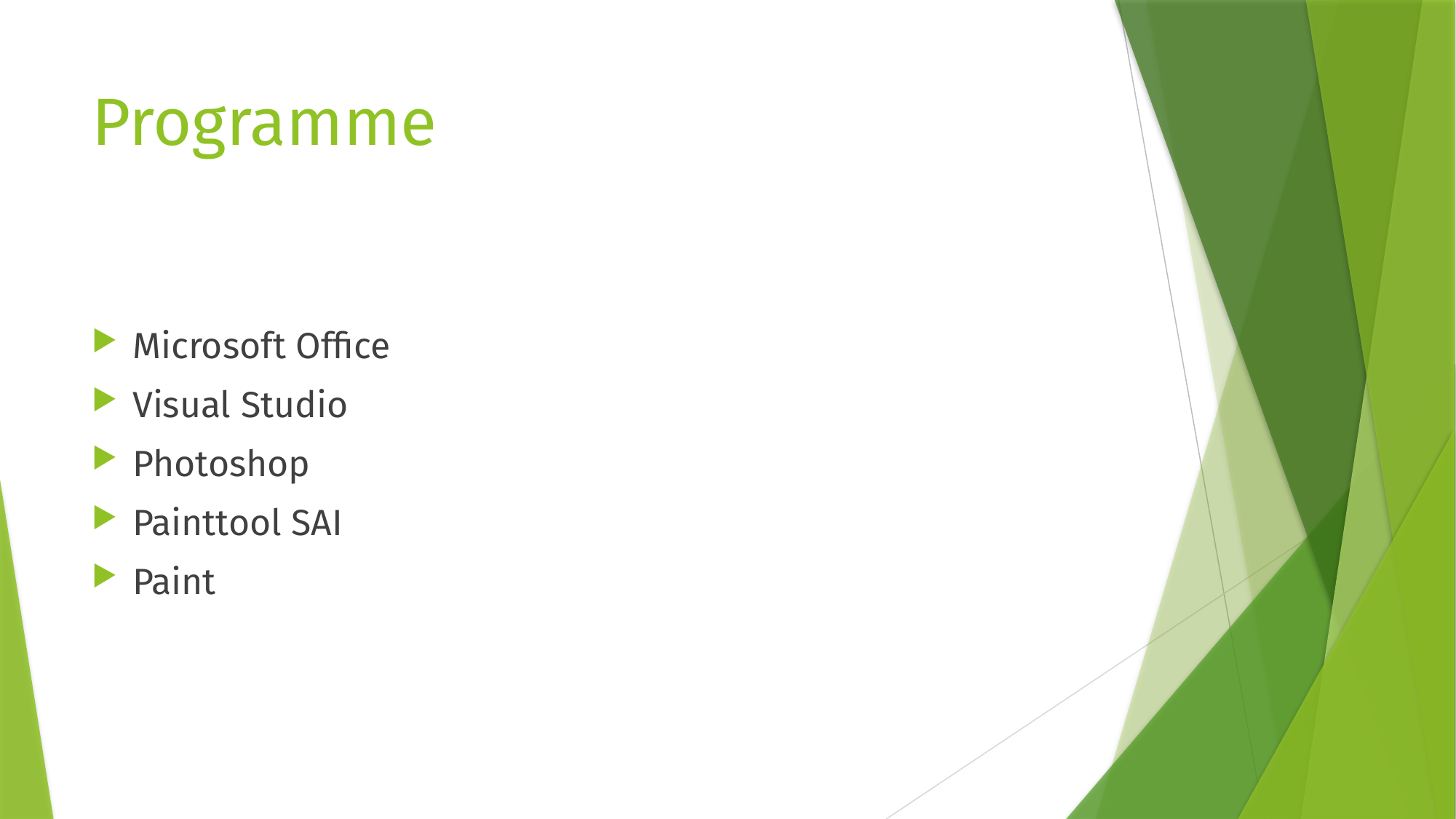

# Programme

Microsoft Office
Visual Studio
Photoshop
Painttool SAI
Paint